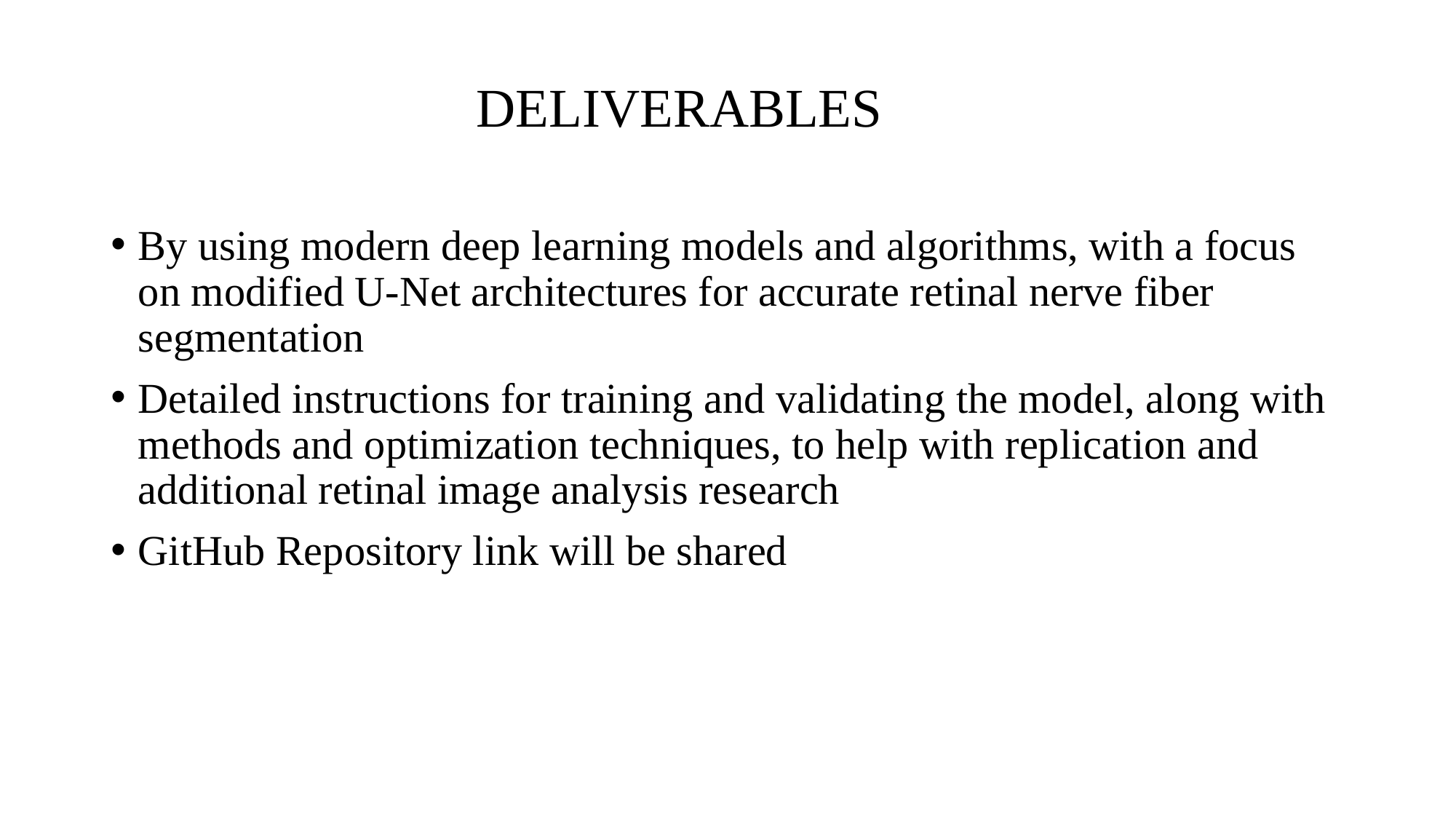

# DELIVERABLES
By using modern deep learning models and algorithms, with a focus on modified U-Net architectures for accurate retinal nerve fiber segmentation
Detailed instructions for training and validating the model, along with methods and optimization techniques, to help with replication and additional retinal image analysis research
GitHub Repository link will be shared